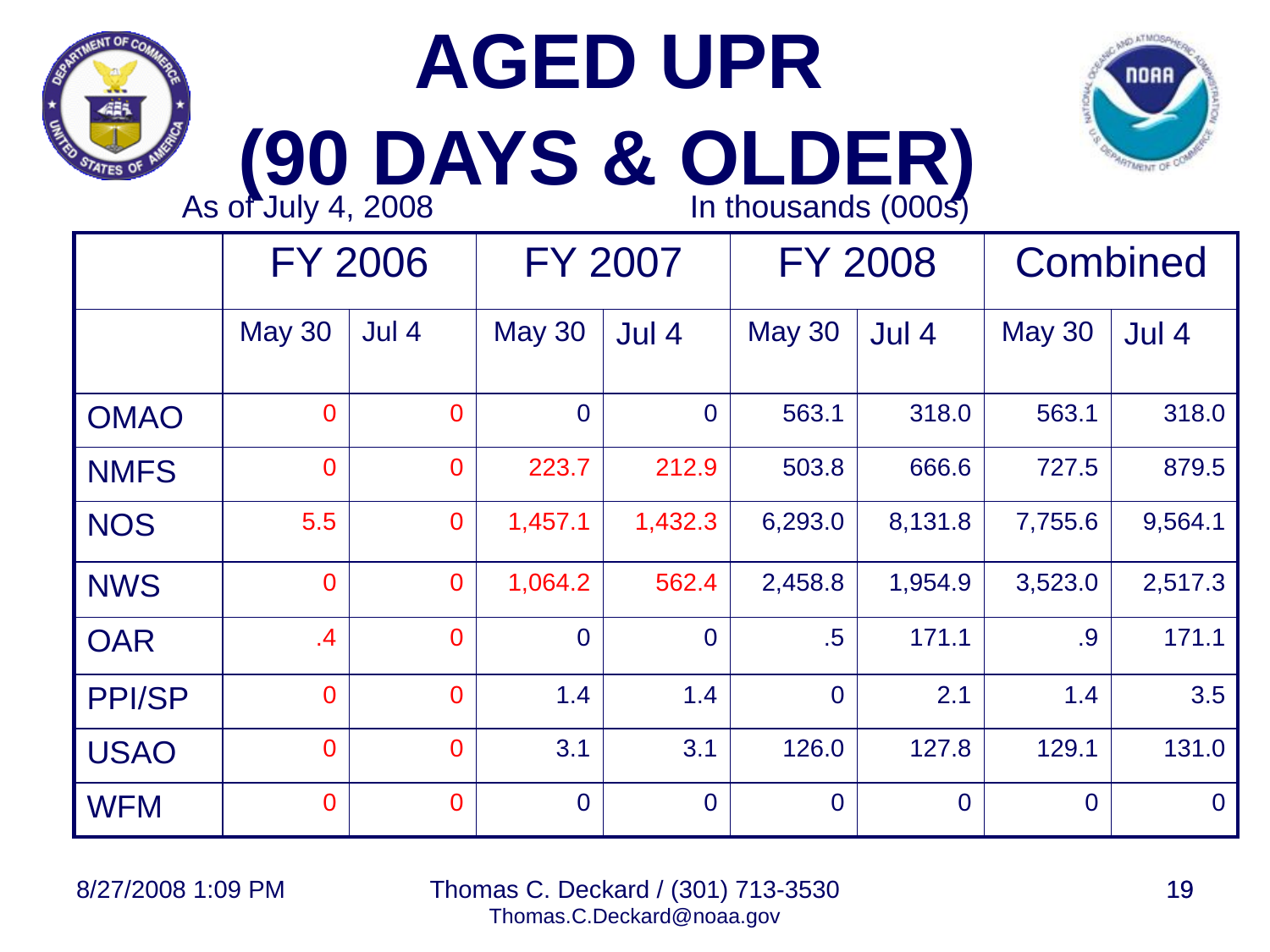

AGED UPR
(90 DAYS & OLDER)
As of July 4, 2008			In thousands (000s)
|  | FY 2006 |  | FY 2007 |  | FY 2008 |  | Combined |  |
| --- | --- | --- | --- | --- | --- | --- | --- | --- |
|  | May 30 | Jul 4 | May 30 | Jul 4 | May 30 | Jul 4 | May 30 | Jul 4 |
| OMAO | 0 | 0 | 0 | 0 | 563.1 | 318.0 | 563.1 | 318.0 |
| NMFS | 0 | 0 | 223.7 | 212.9 | 503.8 | 666.6 | 727.5 | 879.5 |
| NOS | 5.5 | 0 | 1,457.1 | 1,432.3 | 6,293.0 | 8,131.8 | 7,755.6 | 9,564.1 |
| NWS | 0 | 0 | 1,064.2 | 562.4 | 2,458.8 | 1,954.9 | 3,523.0 | 2,517.3 |
| OAR | .4 | 0 | 0 | 0 | .5 | 171.1 | .9 | 171.1 |
| PPI/SP | 0 | 0 | 1.4 | 1.4 | 0 | 2.1 | 1.4 | 3.5 |
| USAO | 0 | 0 | 3.1 | 3.1 | 126.0 | 127.8 | 129.1 | 131.0 |
| WFM | 0 | 0 | 0 | 0 | 0 | 0 | 0 | 0 |
8/27/2008 1:09 PM
Thomas C. Deckard / (301) 713-3530
Thomas.C.Deckard@noaa.gov
19
19